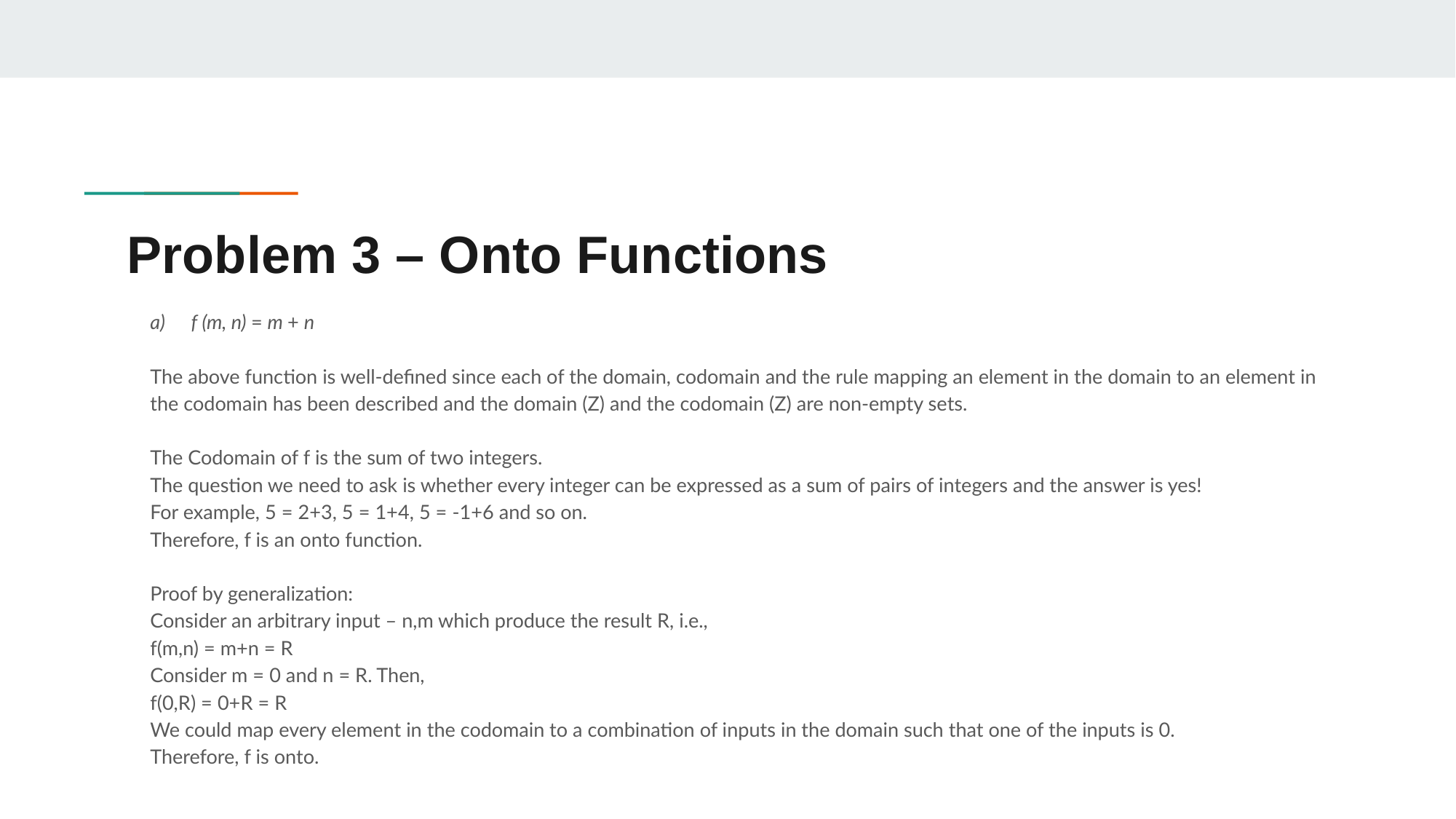

# Problem 3 – Onto Functions
f (m, n) = m + n

The above function is well-defined since each of the domain, codomain and the rule mapping an element in the domain to an element in the codomain has been described and the domain (Z) and the codomain (Z) are non-empty sets.

The Codomain of f is the sum of two integers.
The question we need to ask is whether every integer can be expressed as a sum of pairs of integers and the answer is yes!
For example, 5 = 2+3, 5 = 1+4, 5 = -1+6 and so on.
Therefore, f is an onto function.

Proof by generalization:
Consider an arbitrary input – n,m which produce the result R, i.e.,
f(m,n) = m+n = R
Consider m = 0 and n = R. Then,
f(0,R) = 0+R = R
We could map every element in the codomain to a combination of inputs in the domain such that one of the inputs is 0.
Therefore, f is onto.